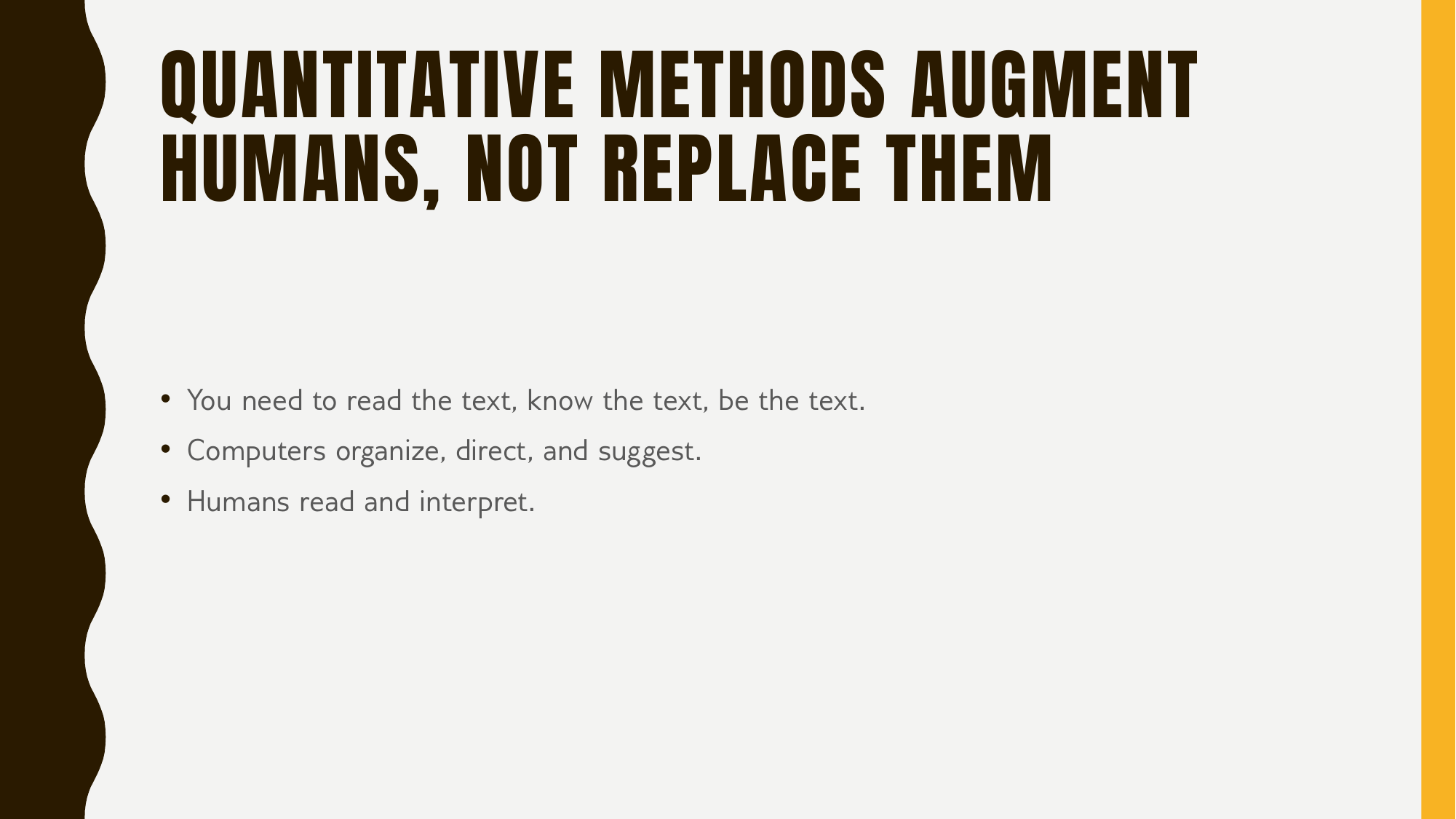

# Quantitative Methods Augment Humans, Not Replace Them

You need to read the text, know the text, be the text.
Computers organize, direct, and suggest.
Humans read and interpret.